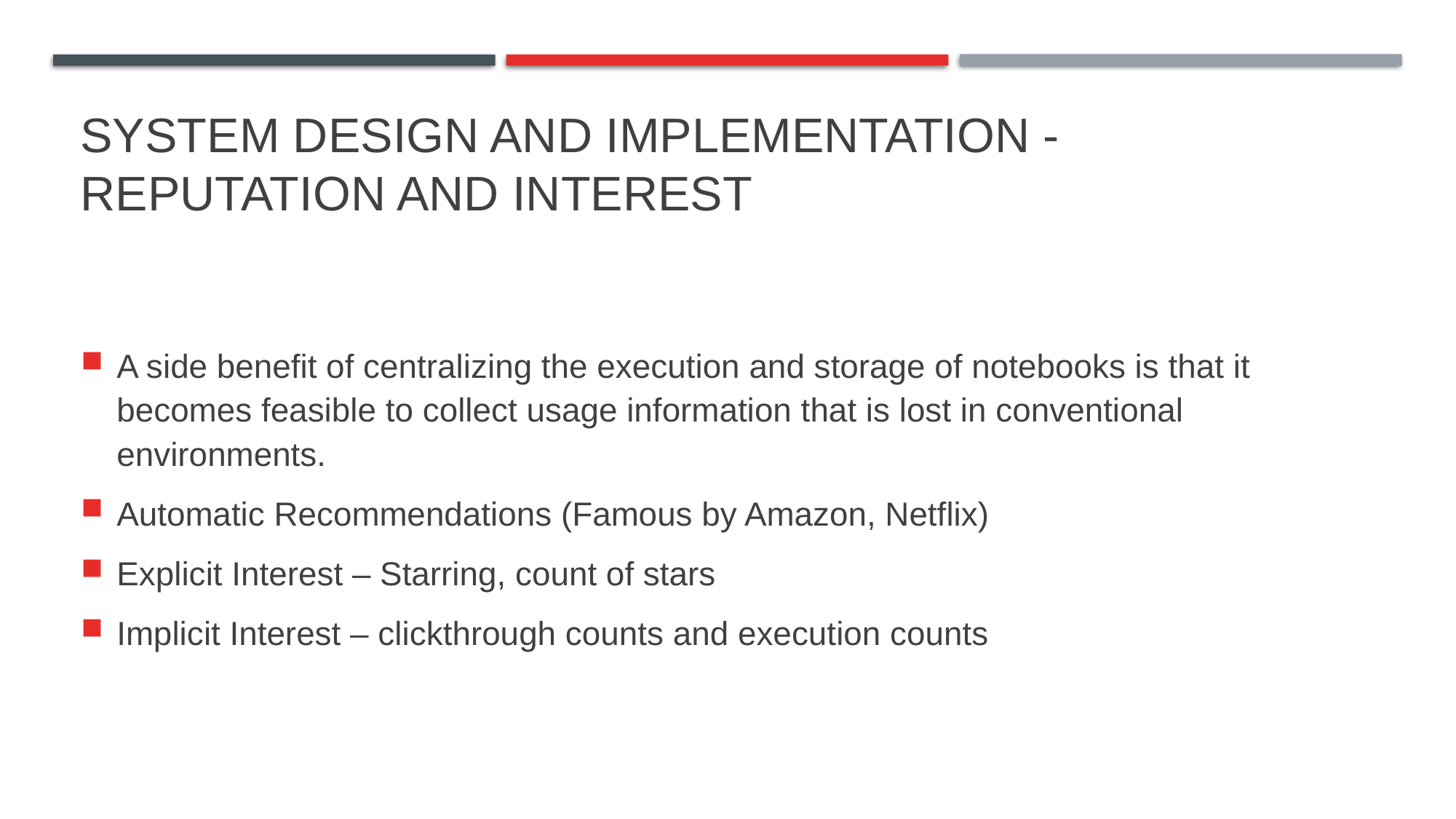

# System design and implementation - Reputation and interest
A side benefit of centralizing the execution and storage of notebooks is that it becomes feasible to collect usage information that is lost in conventional environments.
Automatic Recommendations (Famous by Amazon, Netflix)
Explicit Interest – Starring, count of stars
Implicit Interest – clickthrough counts and execution counts